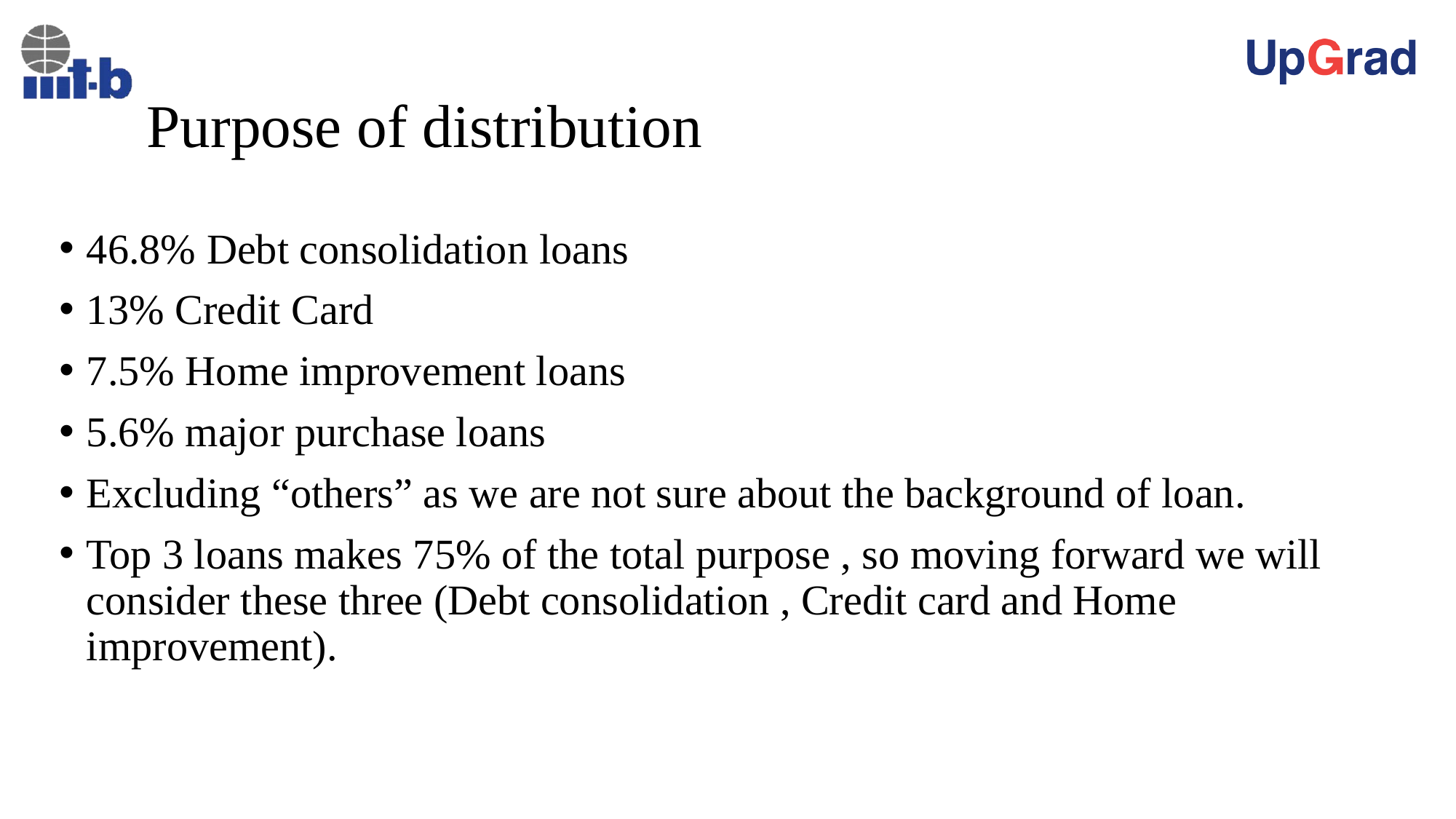

# Purpose of distribution
46.8% Debt consolidation loans
13% Credit Card
7.5% Home improvement loans
5.6% major purchase loans
Excluding “others” as we are not sure about the background of loan.
Top 3 loans makes 75% of the total purpose , so moving forward we will consider these three (Debt consolidation , Credit card and Home improvement).